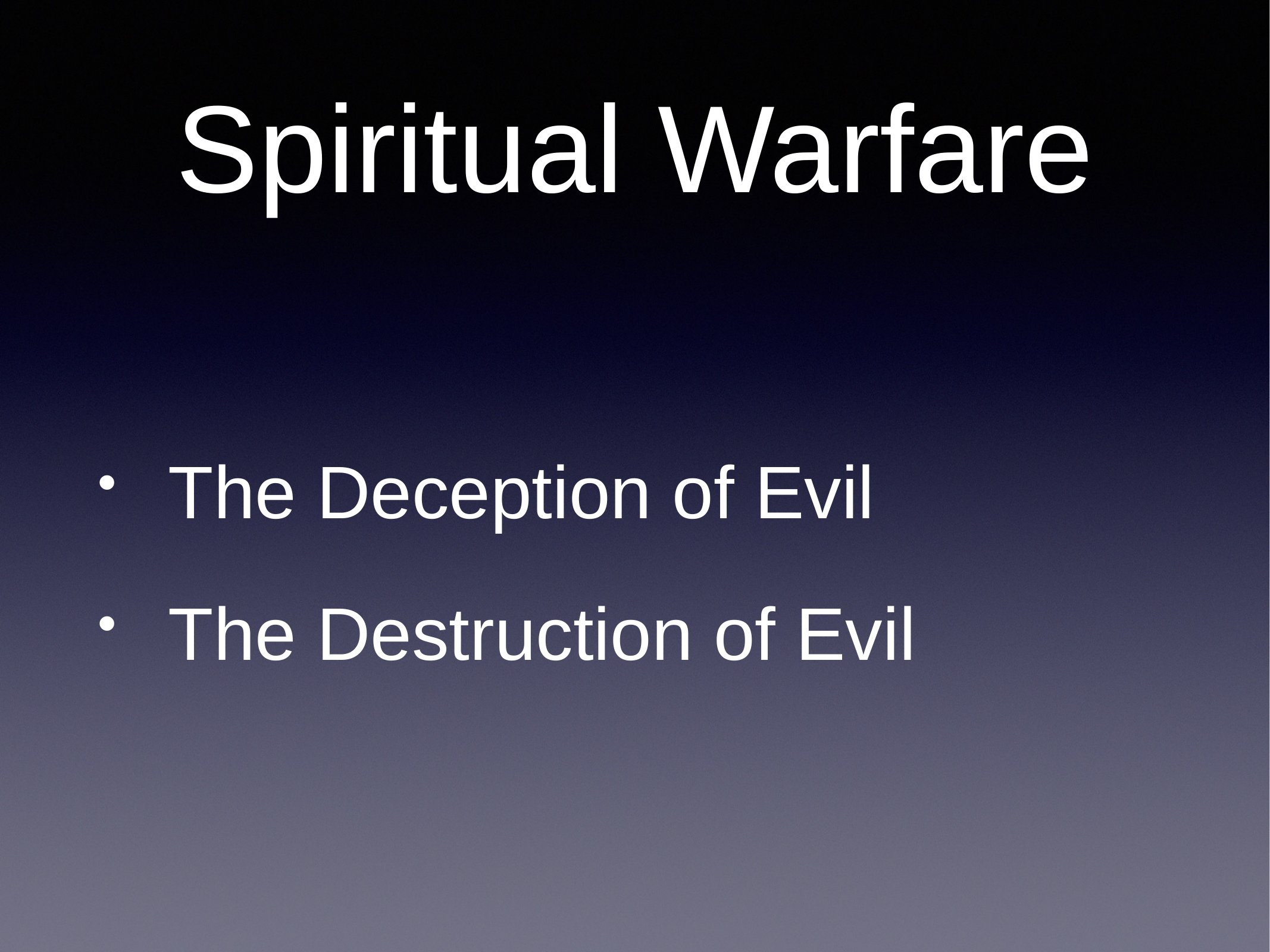

# Spiritual Warfare
The Deception of Evil
The Destruction of Evil